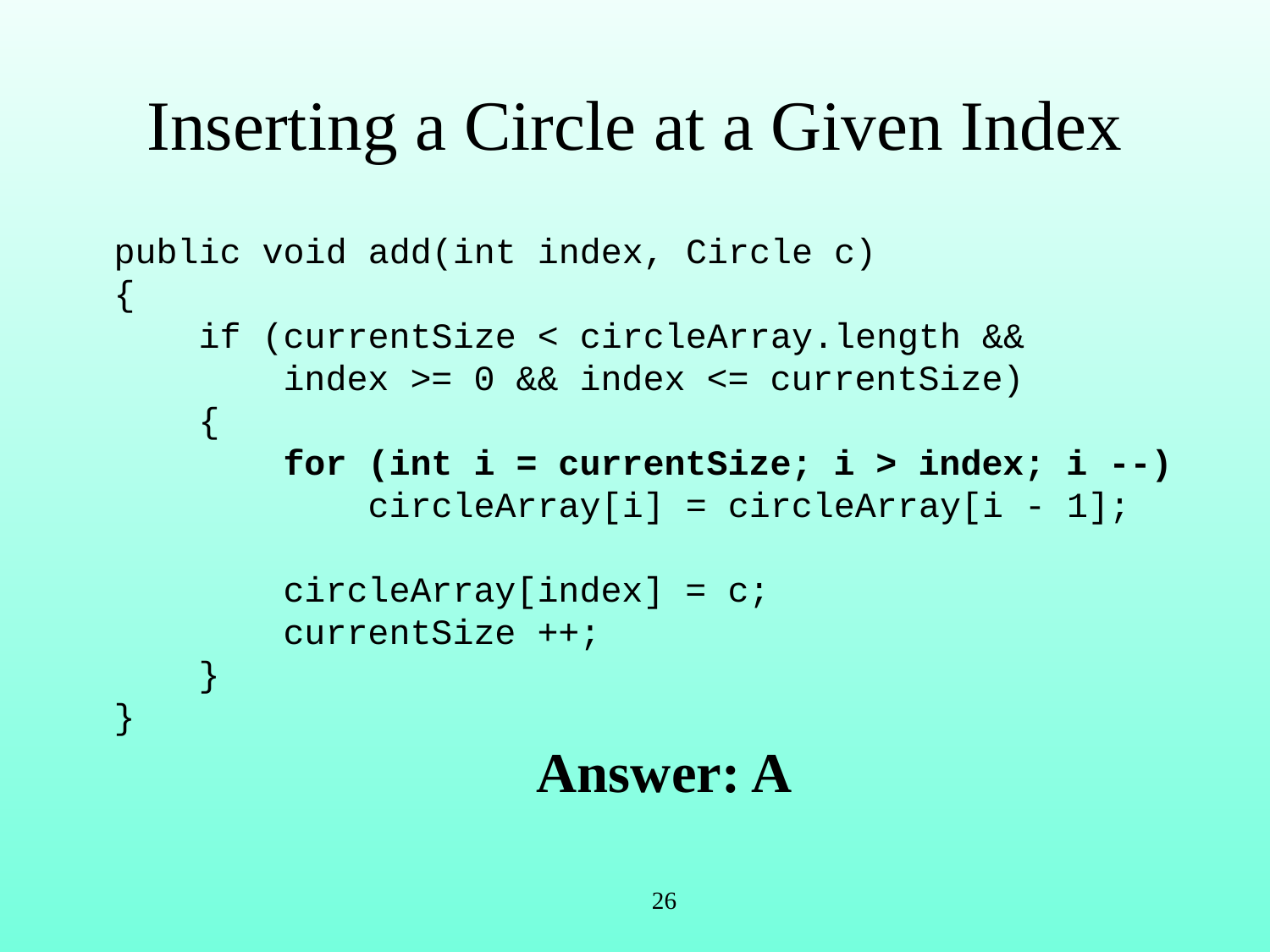

# Inserting a Circle at a Given Index
public void add(int index, Circle c)
{
    if (currentSize < circleArray.length &&
        index >= 0 && index <= currentSize)
    {
        for (int i = currentSize; i > index; i --)
            circleArray[i] = circleArray[i - 1];

        circleArray[index] = c;
        currentSize ++;
    }
}
Answer: A
26